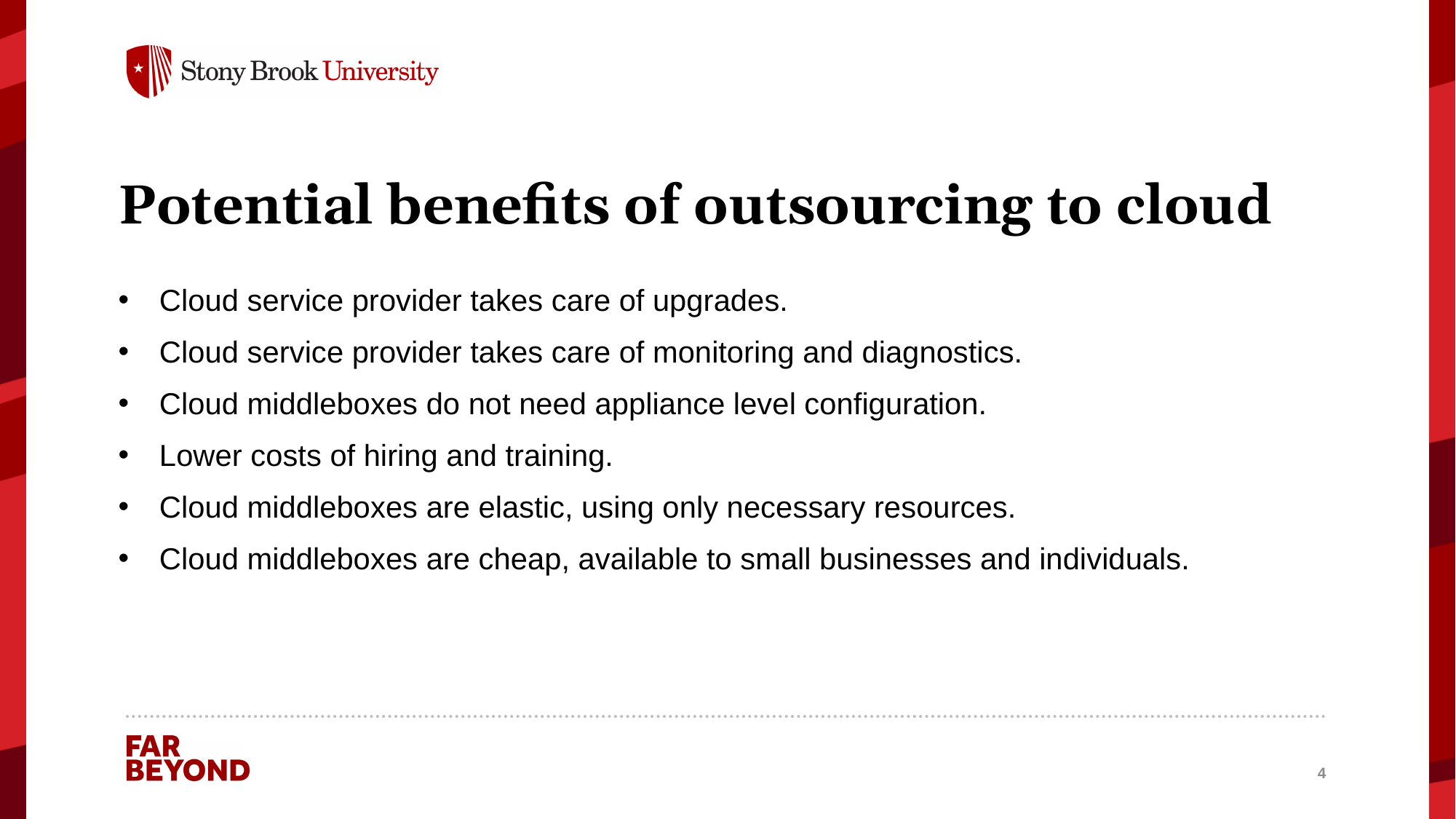

# Potential benefits of outsourcing to cloud
Cloud service provider takes care of upgrades.
Cloud service provider takes care of monitoring and diagnostics.
Cloud middleboxes do not need appliance level configuration.
Lower costs of hiring and training.
Cloud middleboxes are elastic, using only necessary resources.
Cloud middleboxes are cheap, available to small businesses and individuals.
4